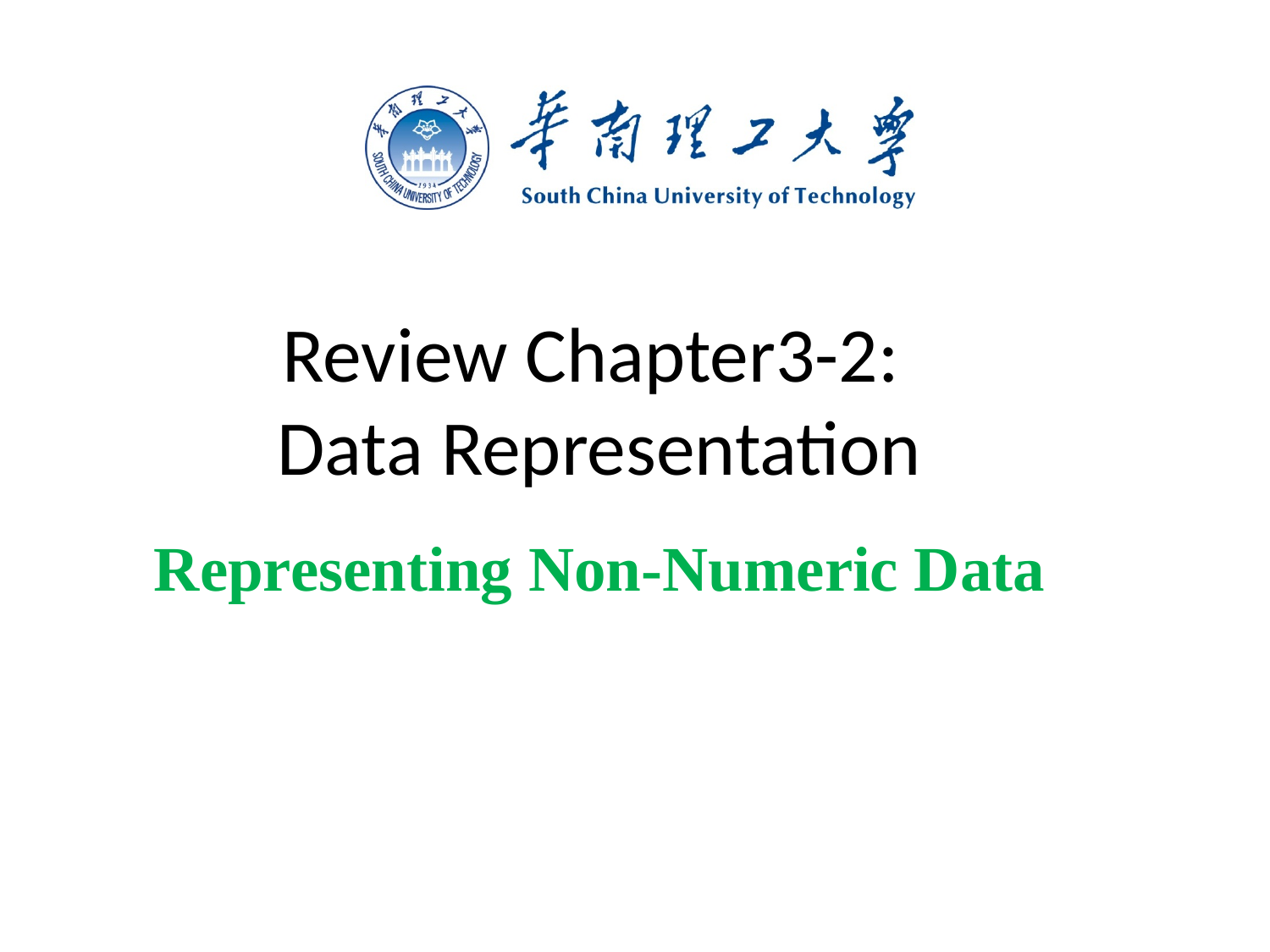

# Review Chapter3-2: Data Representation
Representing Non-Numeric Data